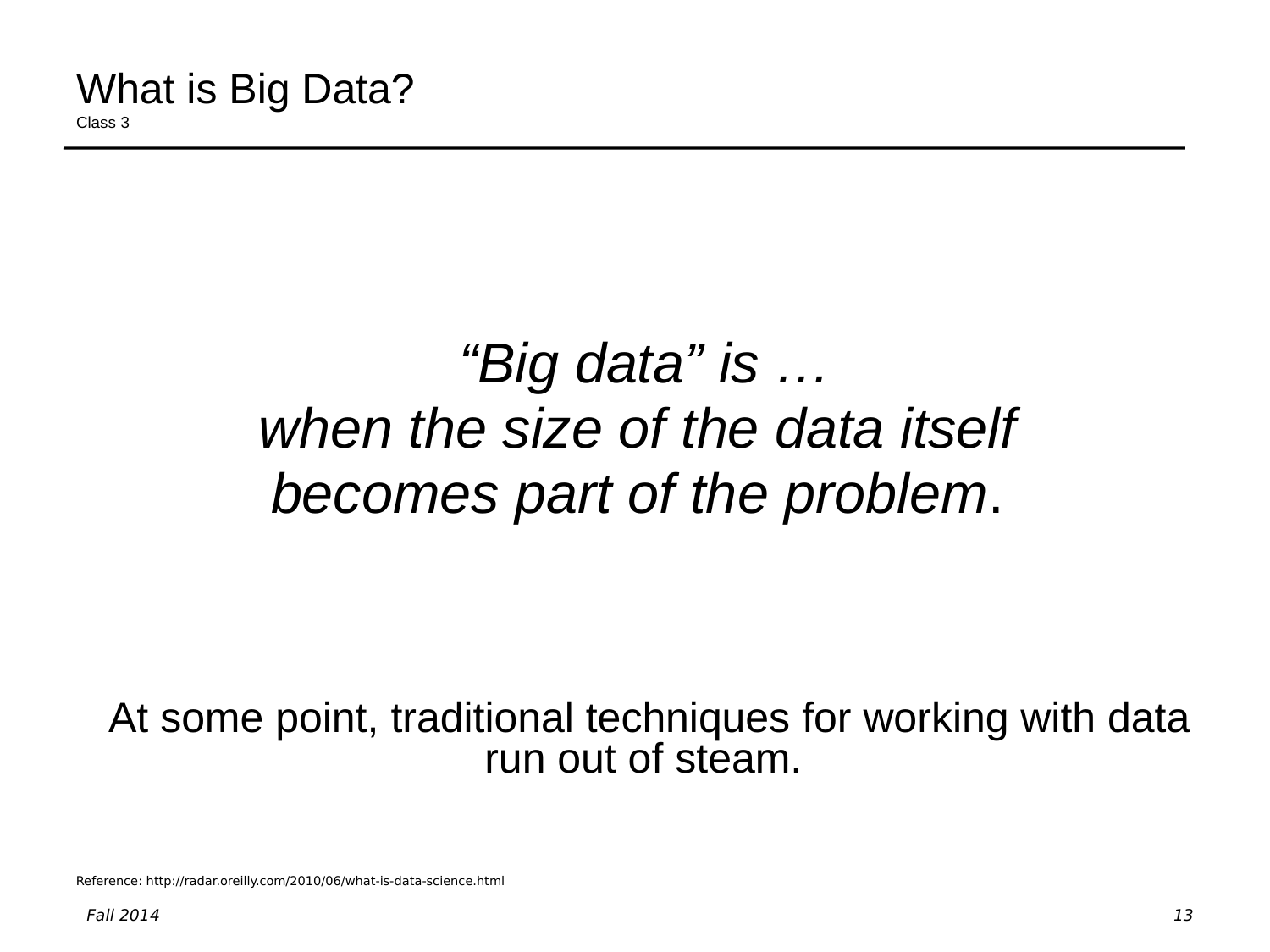

# What is Big Data? Class 3

“Big data” is …
when the size of the data itself
becomes part of the problem.

At some point, traditional techniques for working with data run out of steam.

Reference: http://radar.oreilly.com/2010/06/what-is-data-science.html
13